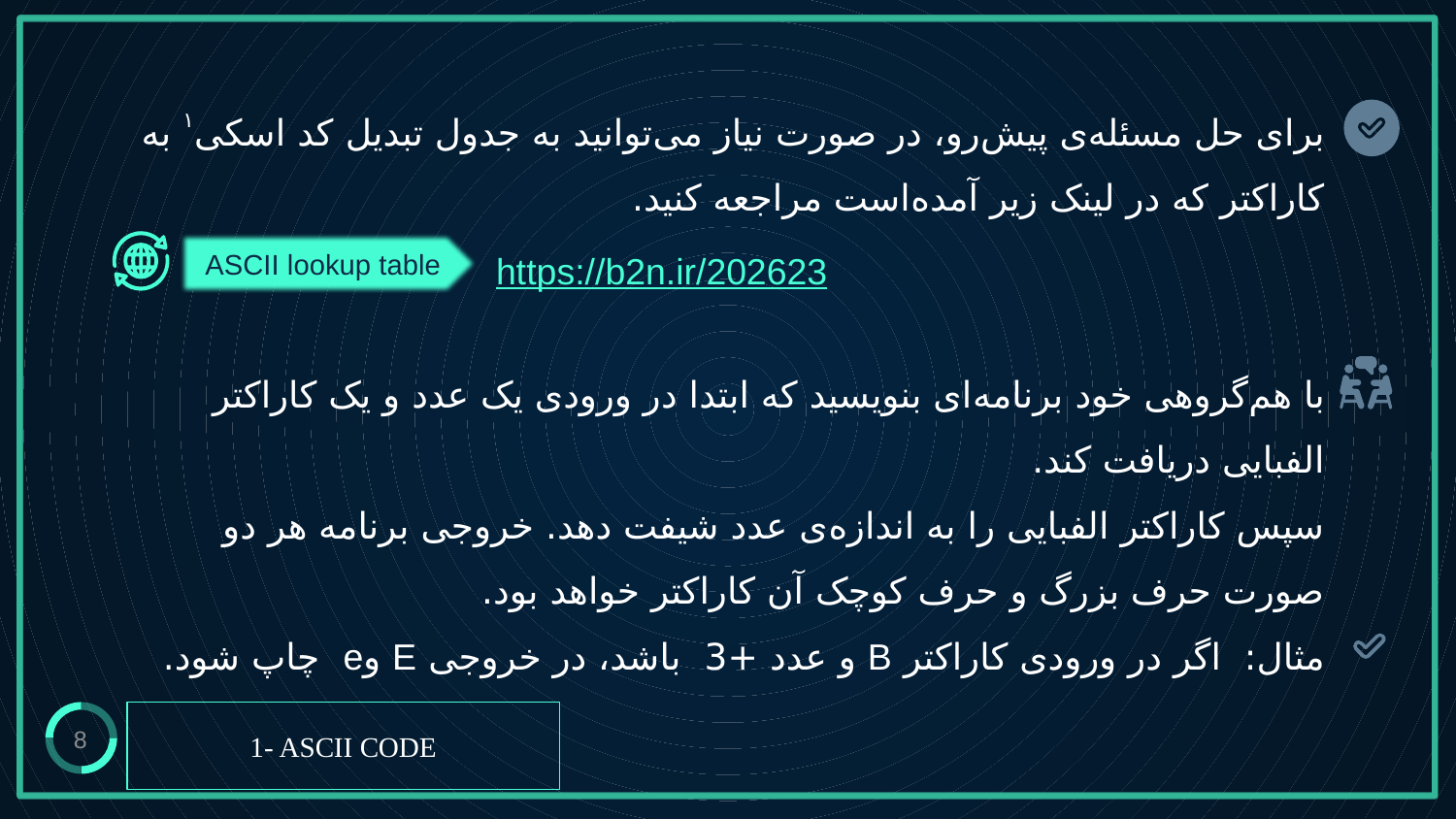

# برای حل مسئله‌ی پیش‌رو، در صورت نیاز می‌توانید به جدول تبدیل کد اسکی۱ به کاراکتر که در لینک زیر آمده‌است مراجعه کنید. با هم‌گروهی خود برنامه‌ای بنویسید که ابتدا در ورودی یک عدد و یک کاراکتر الفبایی دریافت کند. سپس کاراکتر الفبایی را به اندازه‌ی عدد شیفت دهد. خروجی برنامه هر دو صورت حرف بزرگ و حرف کوچک آن کاراکتر خواهد بود. مثال:  اگر در ورودی کاراکتر B و عدد +3  باشد، در خروجی E وe  چاپ شود.

ASCII lookup table
https://b2n.ir/202623

1- ASCII CODE
8